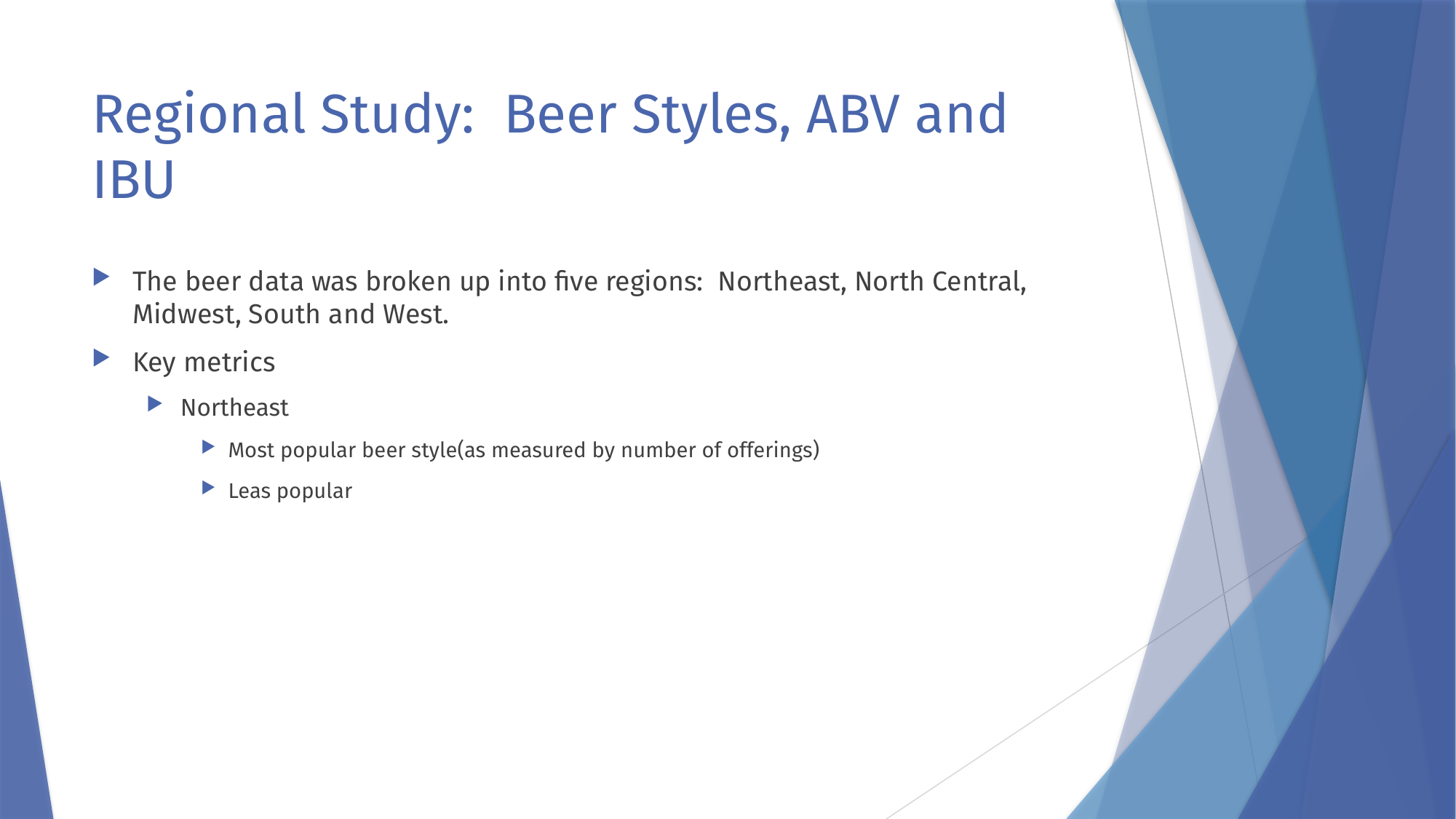

# Regional Study:  Beer Styles, ABV and IBU
The beer data was broken up into five regions:  Northeast, North Central, Midwest, South and West.
Key metrics
Northeast
Most popular beer style(as measured by number of offerings)
Leas popular